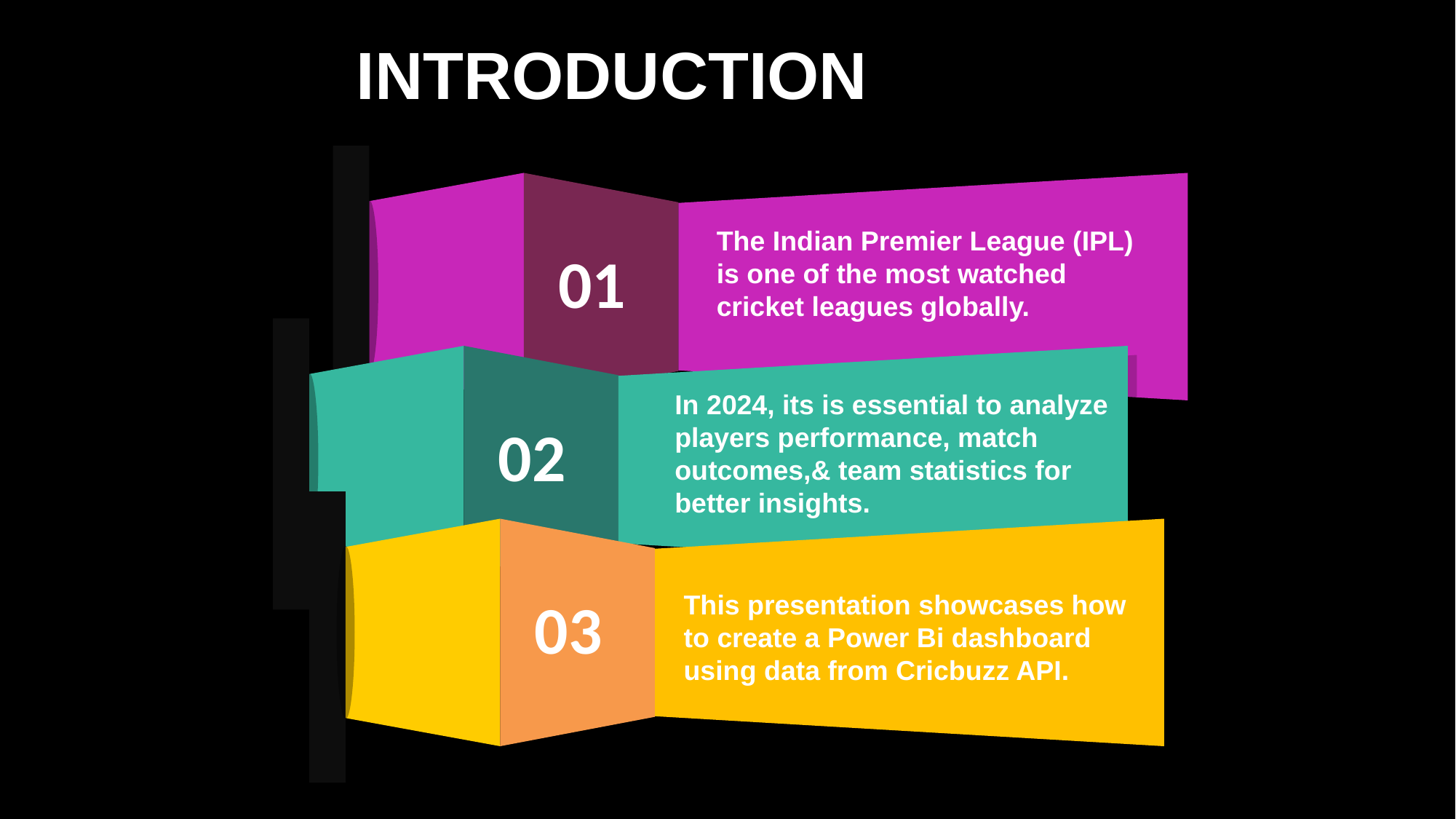

INTRODUCTION

01
The Indian Premier League (IPL) is one of the most watched cricket leagues globally.

02
In 2024, its is essential to analyze players performance, match outcomes,& team statistics for better insights.

03
This presentation showcases how to create a Power Bi dashboard using data from Cricbuzz API.